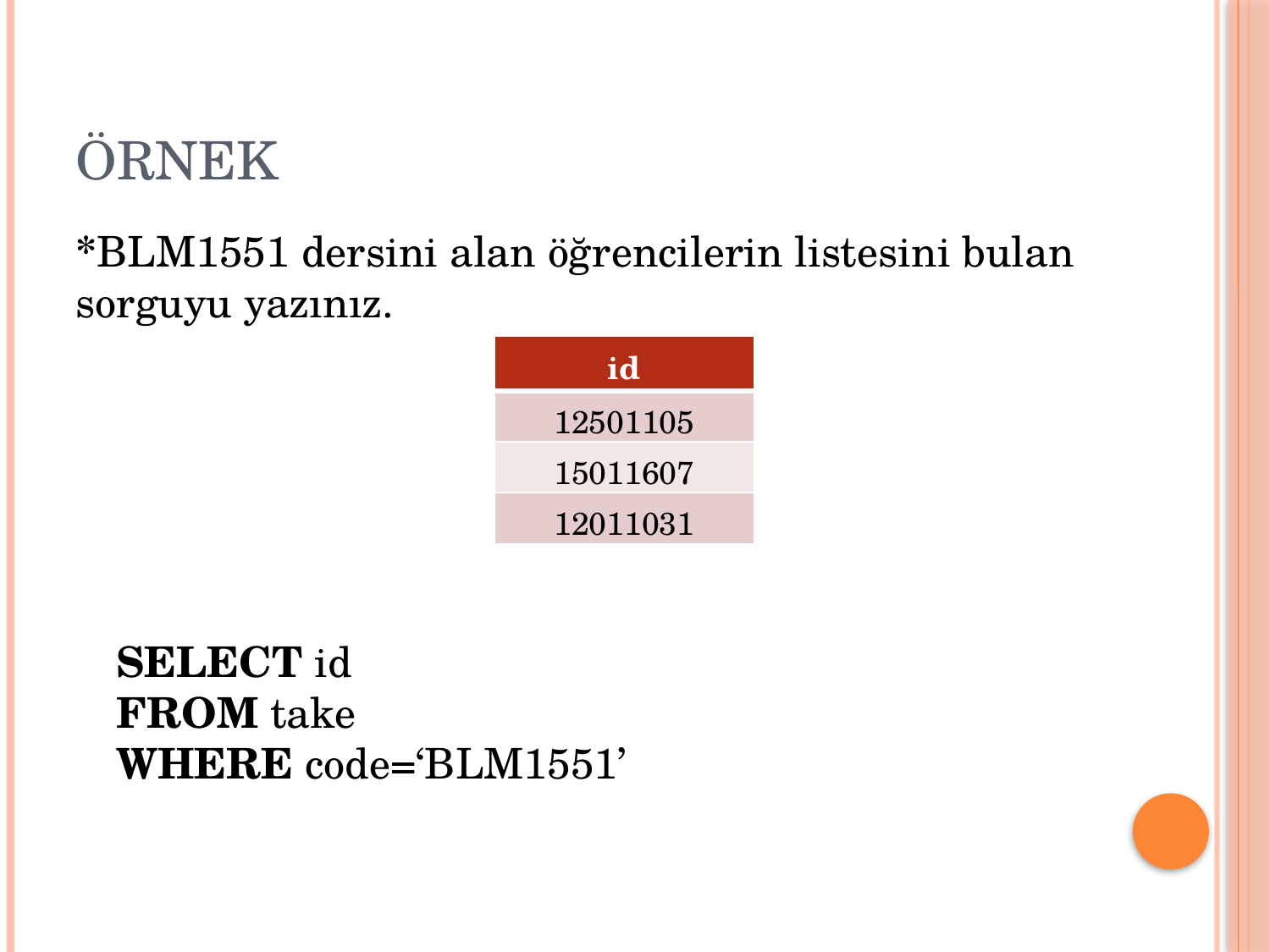

# Örnek
*BLM1551 dersini alan öğrencilerin listesini bulan sorguyu yazınız.
| id |
| --- |
| 12501105 |
| 15011607 |
| 12011031 |
SELECT id
FROM take
WHERE code=‘BLM1551’